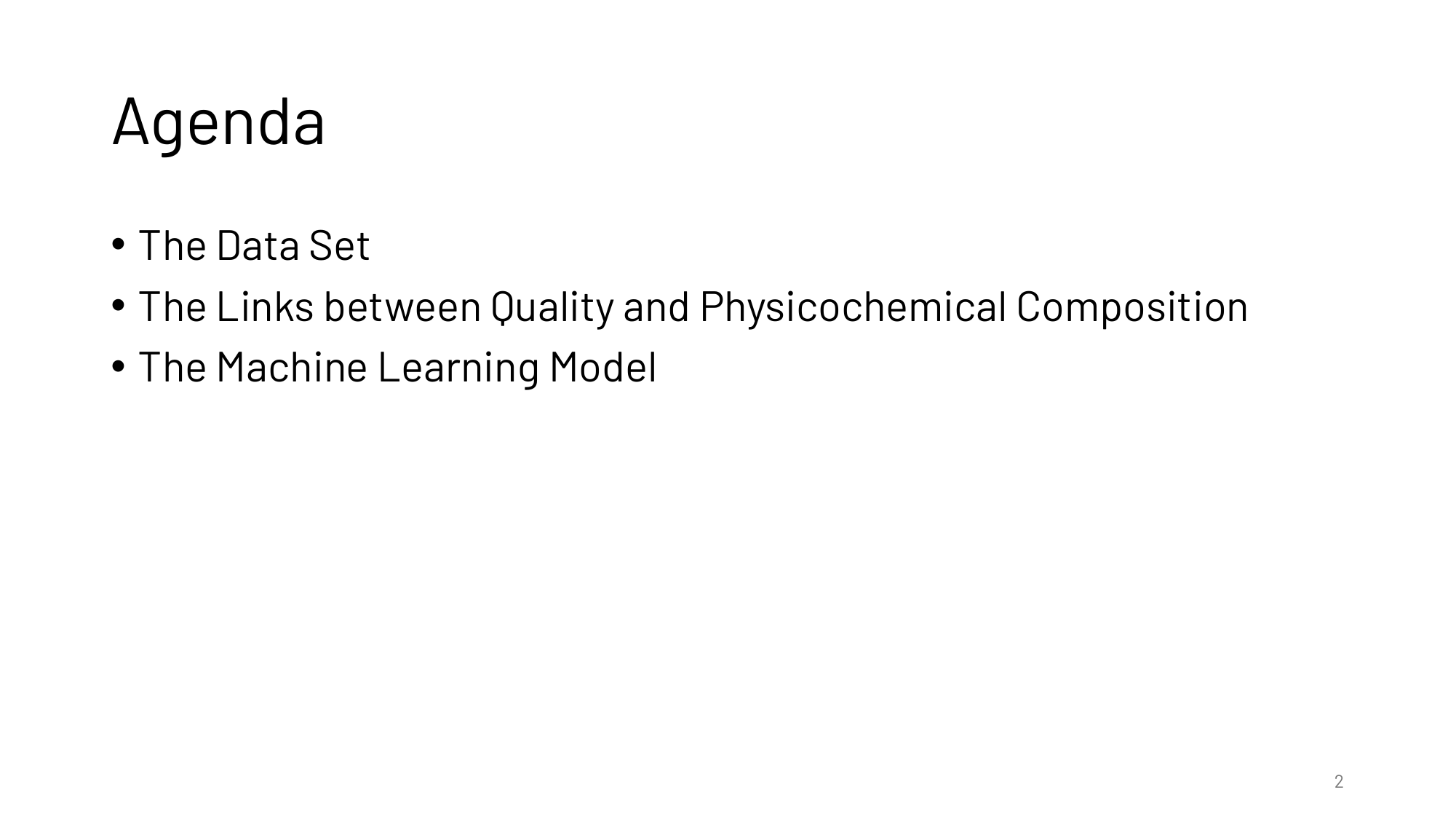

# Agenda
The Data Set
The Links between Quality and Physicochemical Composition
The Machine Learning Model

2